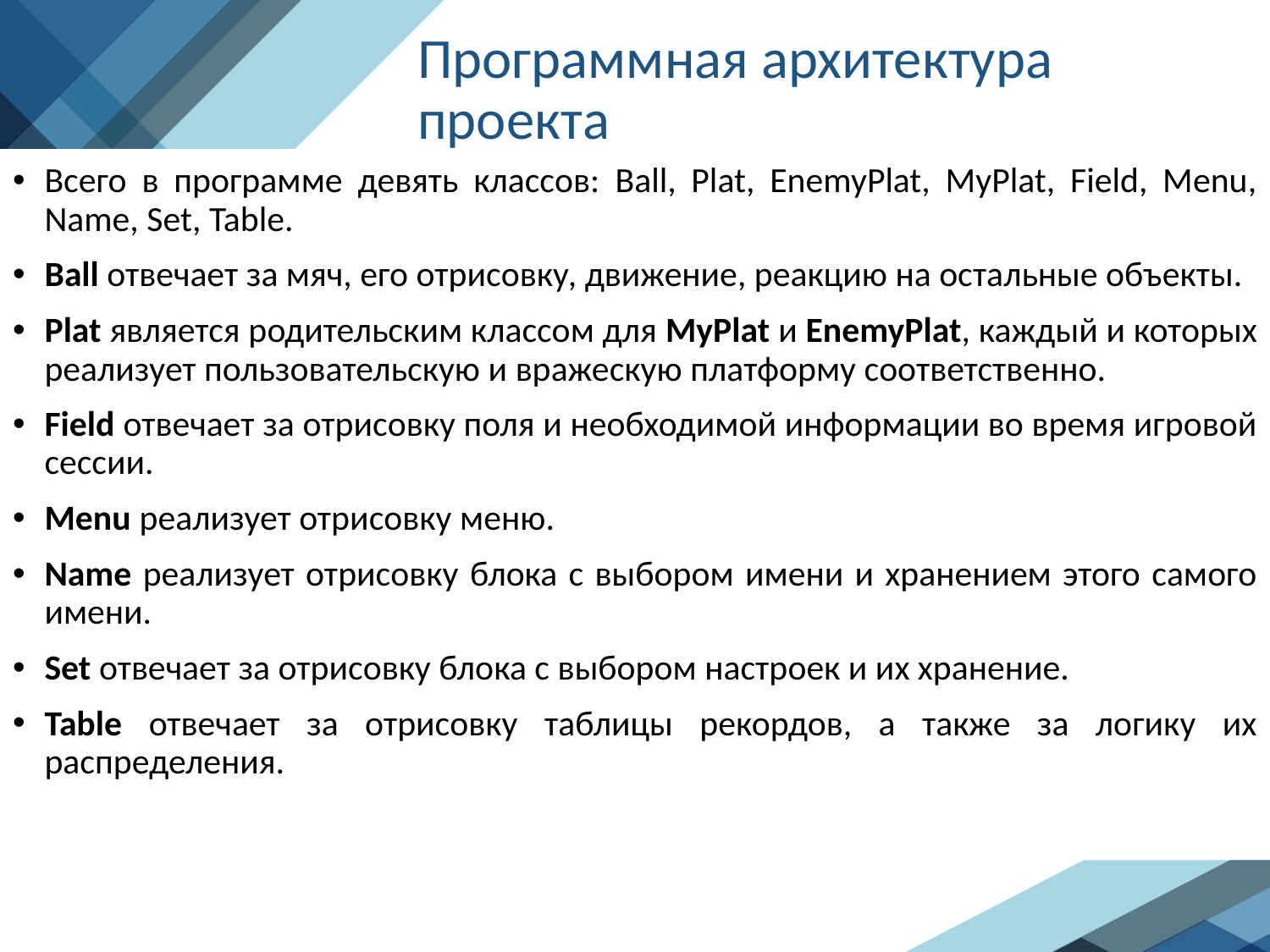

# Программная архитектура проекта
Всего в программе девять классов: Ball, Plat, EnemyPlat, MyPlat, Field, Menu, Name, Set, Table.
Ball отвечает за мяч, его отрисовку, движение, реакцию на остальные объекты.
Plat является родительским классом для MyPlat и EnemyPlat, каждый и которых реализует пользовательскую и вражескую платформу соответственно.
Field отвечает за отрисовку поля и необходимой информации во время игровой сессии.
Menu реализует отрисовку меню.
Name реализует отрисовку блока с выбором имени и хранением этого самого имени.
Set отвечает за отрисовку блока с выбором настроек и их хранение.
Table отвечает за отрисовку таблицы рекордов, а также за логику их распределения.